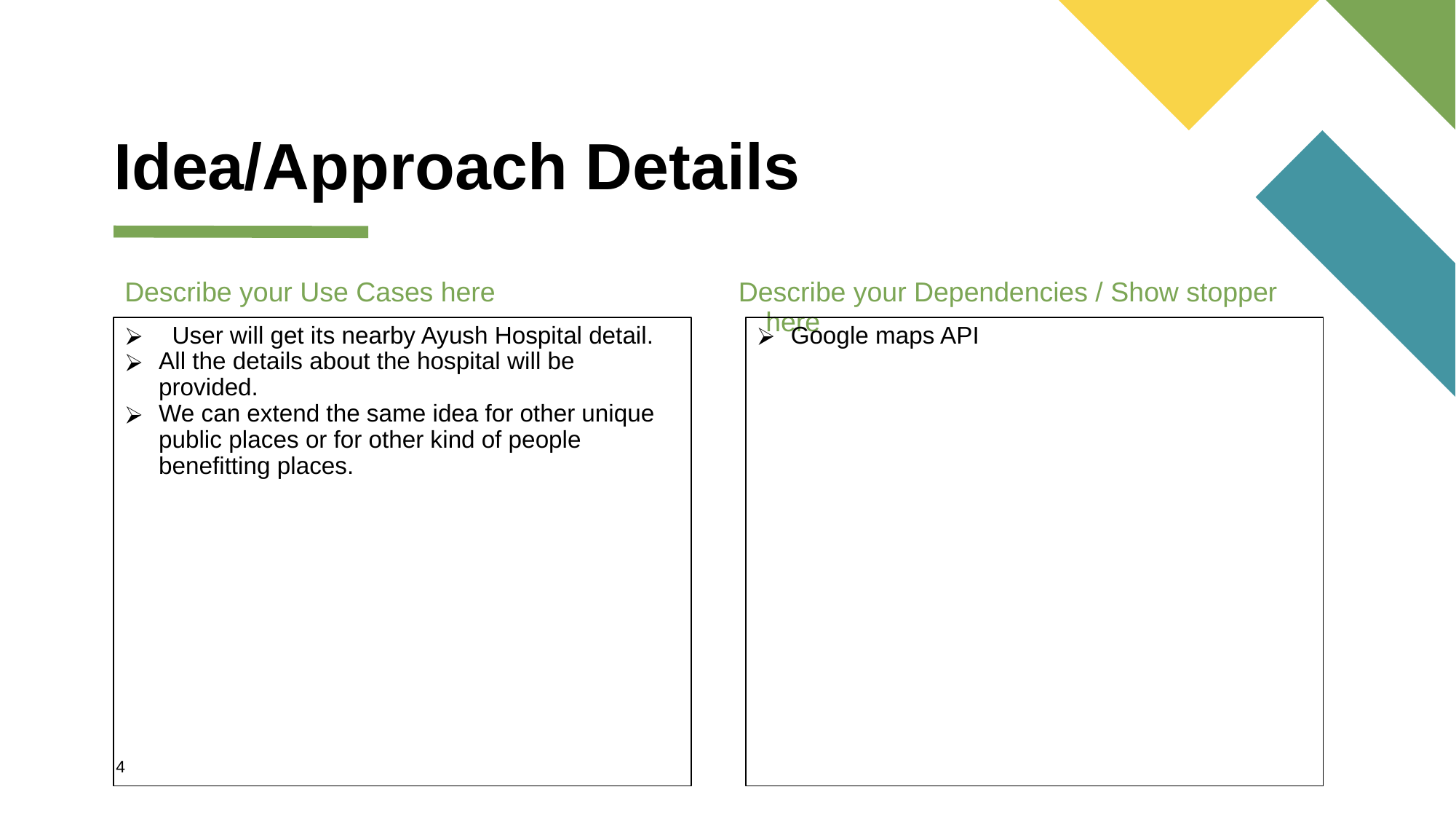

# Idea/Approach Details
Describe your Use Cases here
Describe your Dependencies / Show stopper here
  User will get its nearby Ayush Hospital detail.
All the details about the hospital will be provided.
We can extend the same idea for other unique public places or for other kind of people benefitting places.
Google maps API
4